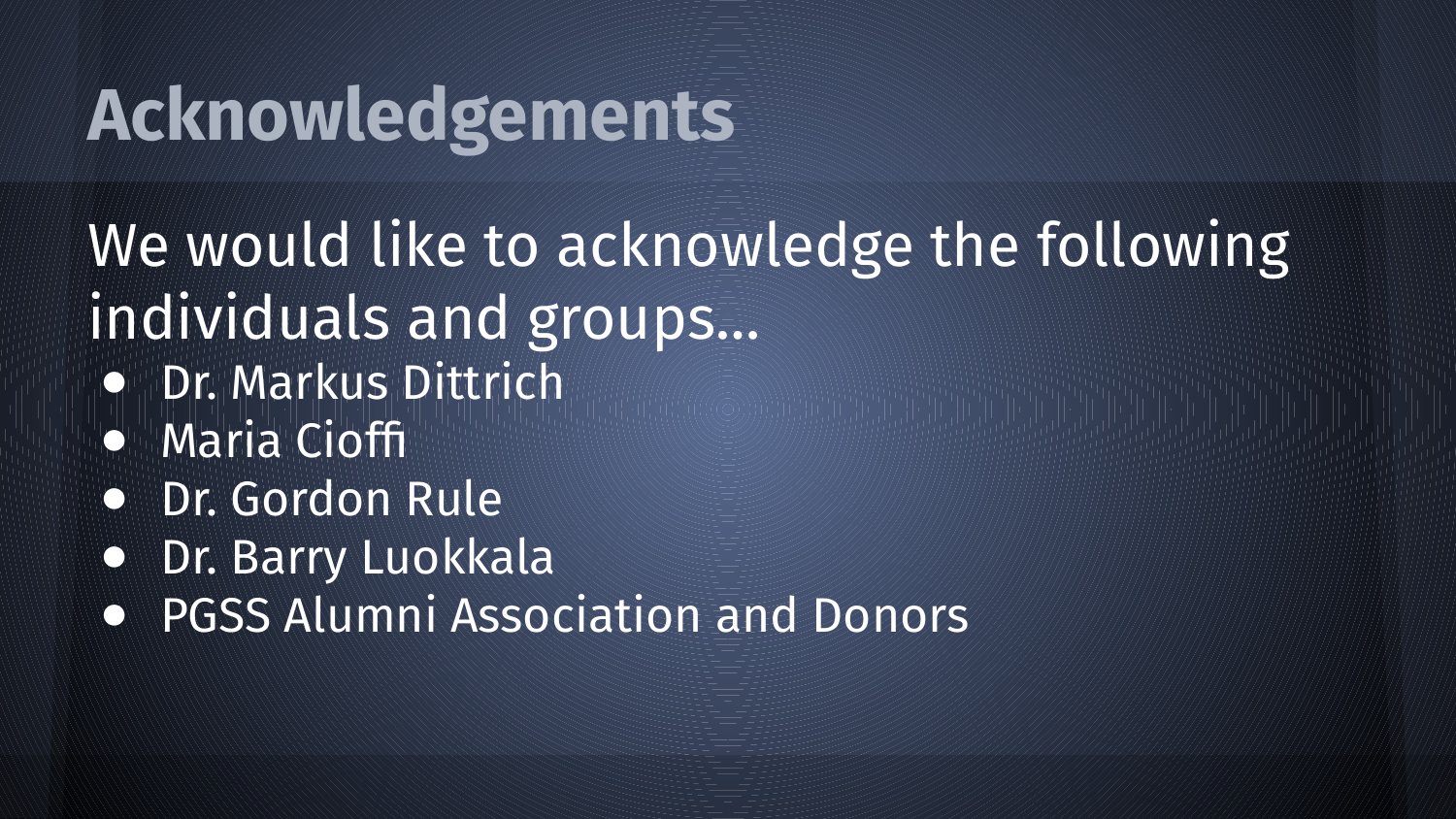

# Acknowledgements
We would like to acknowledge the following individuals and groups…
Dr. Markus Dittrich
Maria Cioffi
Dr. Gordon Rule
Dr. Barry Luokkala
PGSS Alumni Association and Donors